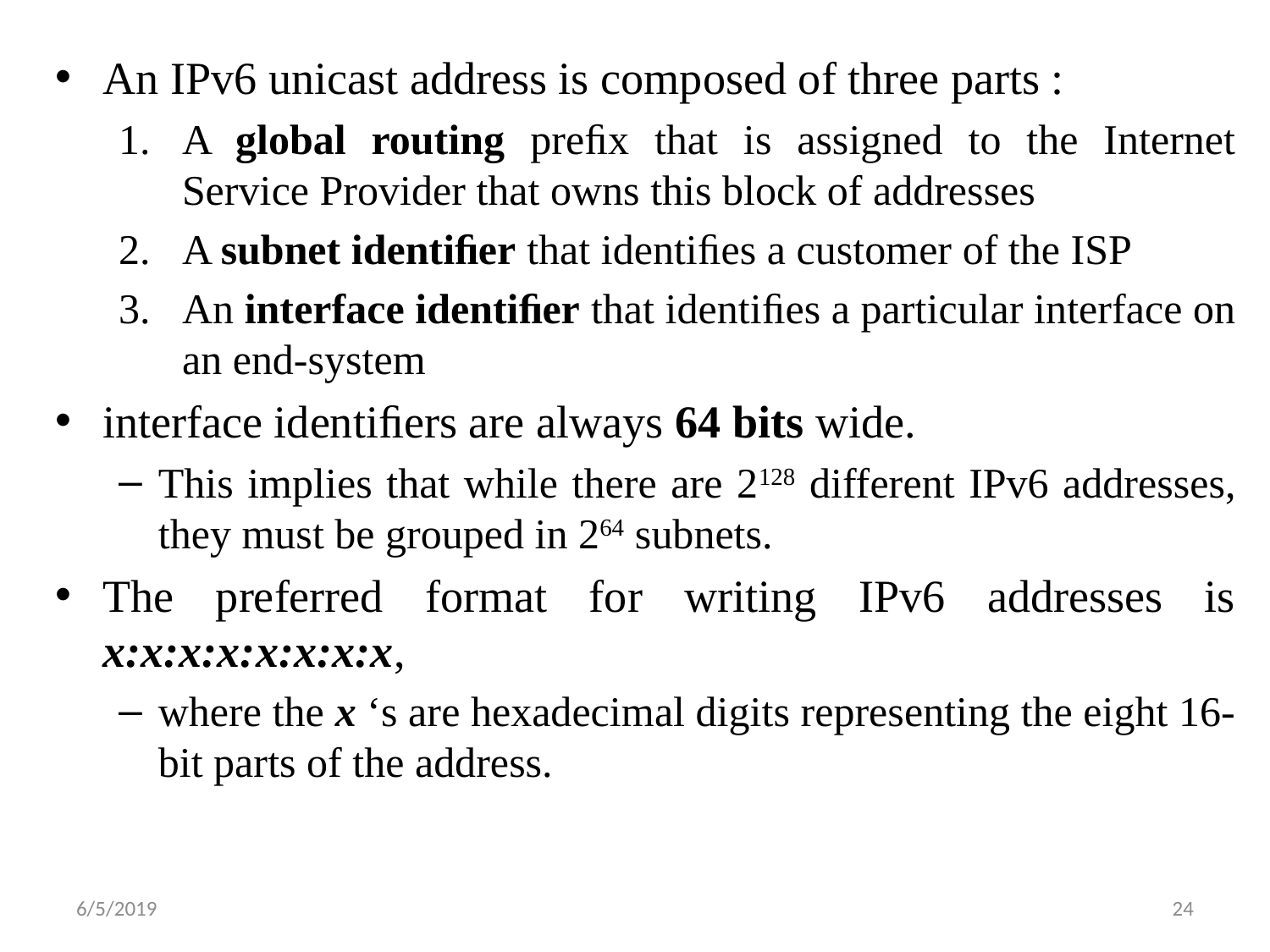

An IPv6 unicast address is composed of three parts :
A global routing preﬁx that is assigned to the Internet Service Provider that owns this block of addresses
A subnet identiﬁer that identiﬁes a customer of the ISP
An interface identiﬁer that identiﬁes a particular interface on an end-system
interface identiﬁers are always 64 bits wide.
This implies that while there are 2128 different IPv6 addresses, they must be grouped in 264 subnets.
The preferred format for writing IPv6 addresses is x:x:x:x:x:x:x:x,
where the x ‘s are hexadecimal digits representing the eight 16-bit parts of the address.

6/5/2019
24